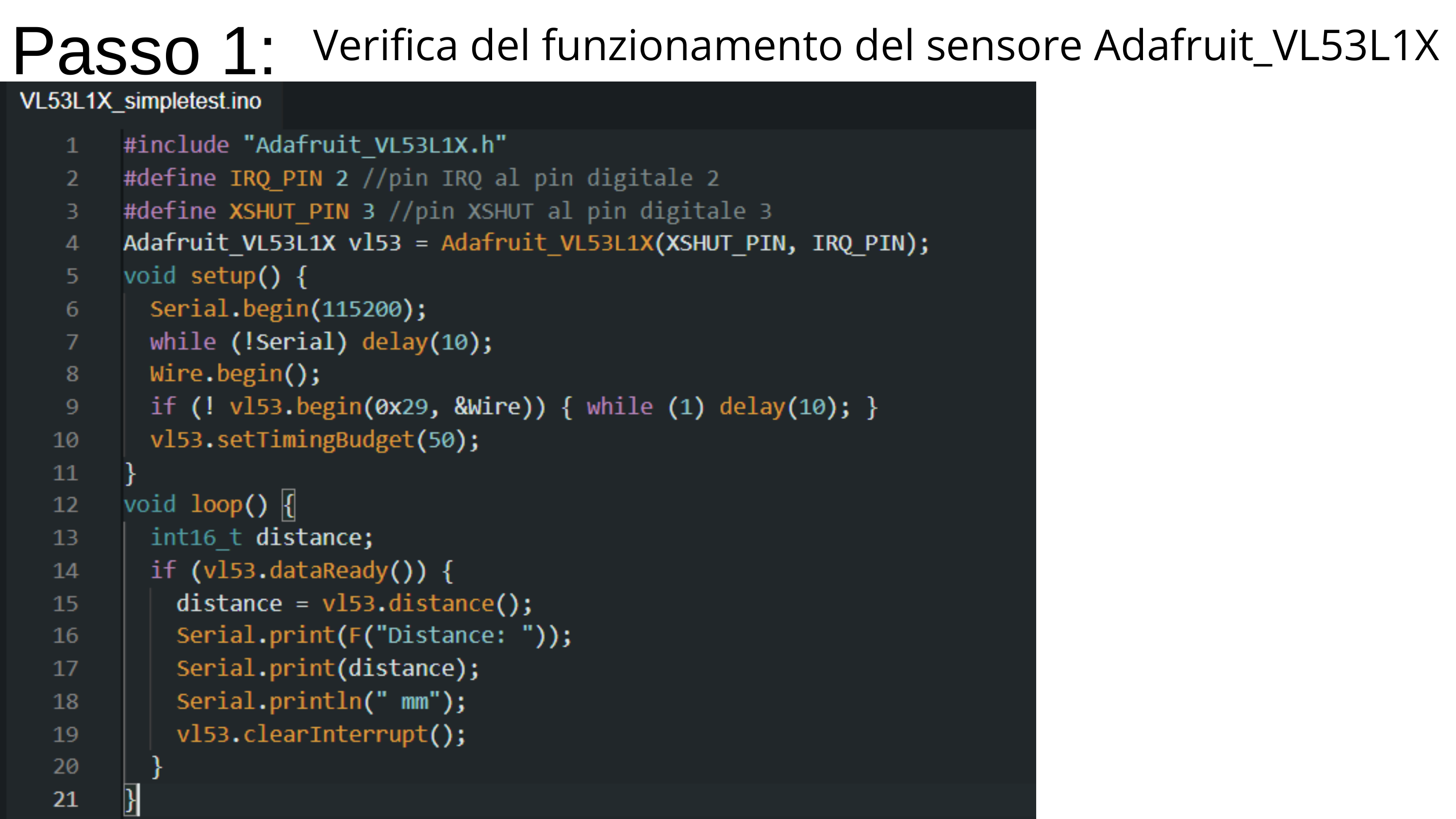

Passo 1:
Verifica del funzionamento del sensore Adafruit_VL53L1X